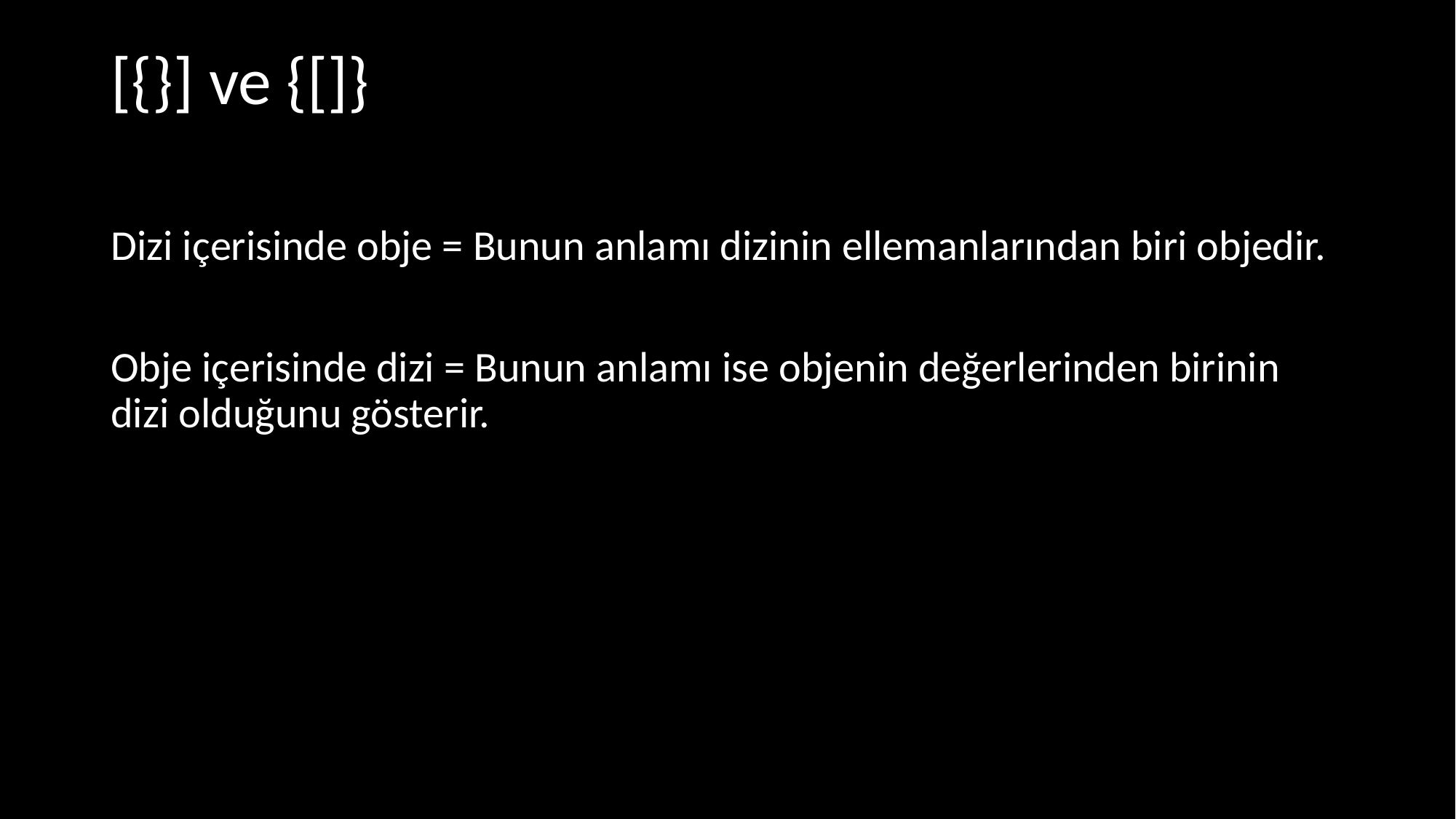

# [{}] ve {[]}
Dizi içerisinde obje = Bunun anlamı dizinin ellemanlarından biri objedir.

Obje içerisinde dizi = Bunun anlamı ise objenin değerlerinden birinin dizi olduğunu gösterir.